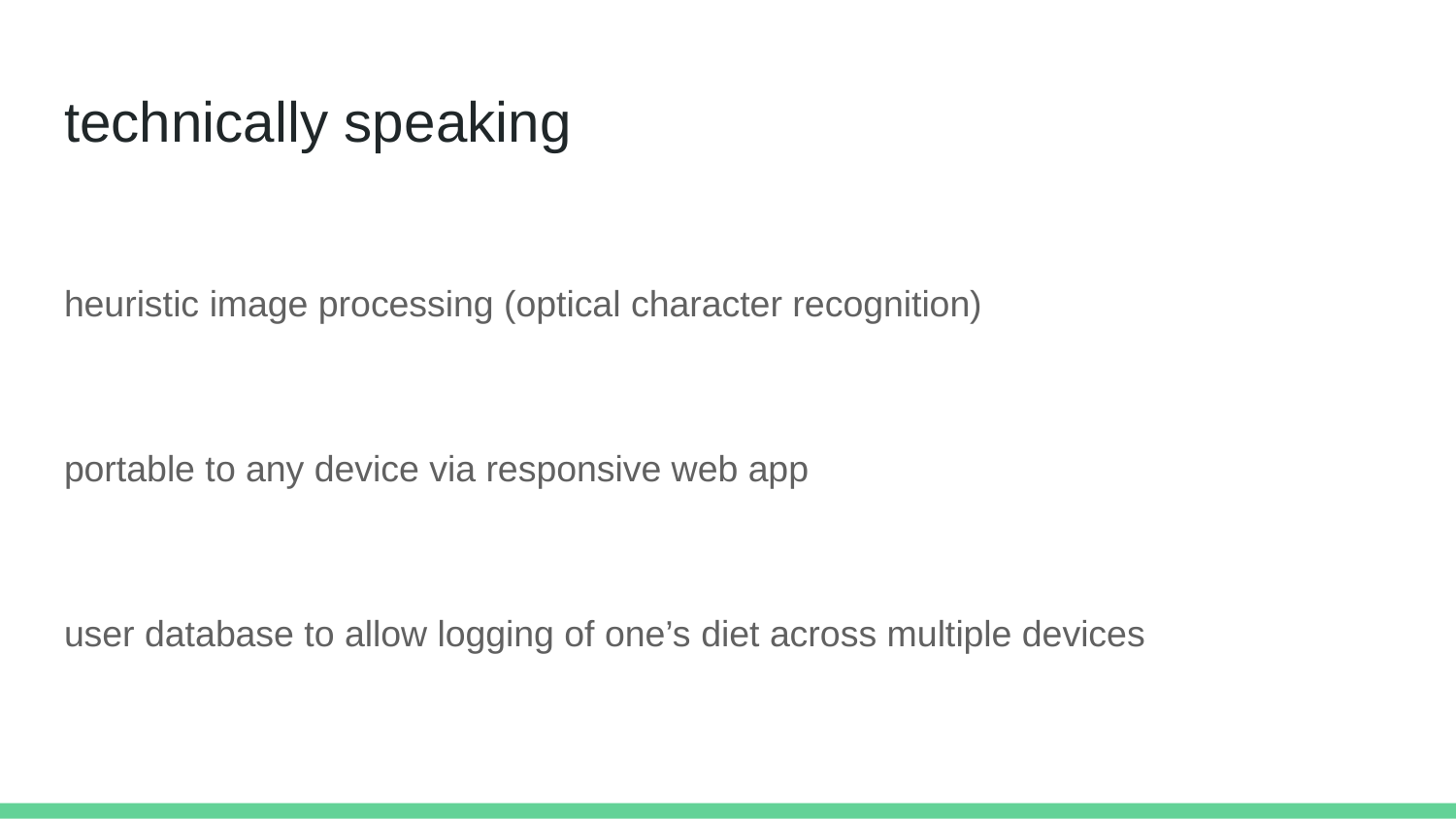

# technically speaking

heuristic image processing (optical character recognition)

portable to any device via responsive web app

user database to allow logging of one’s diet across multiple devices